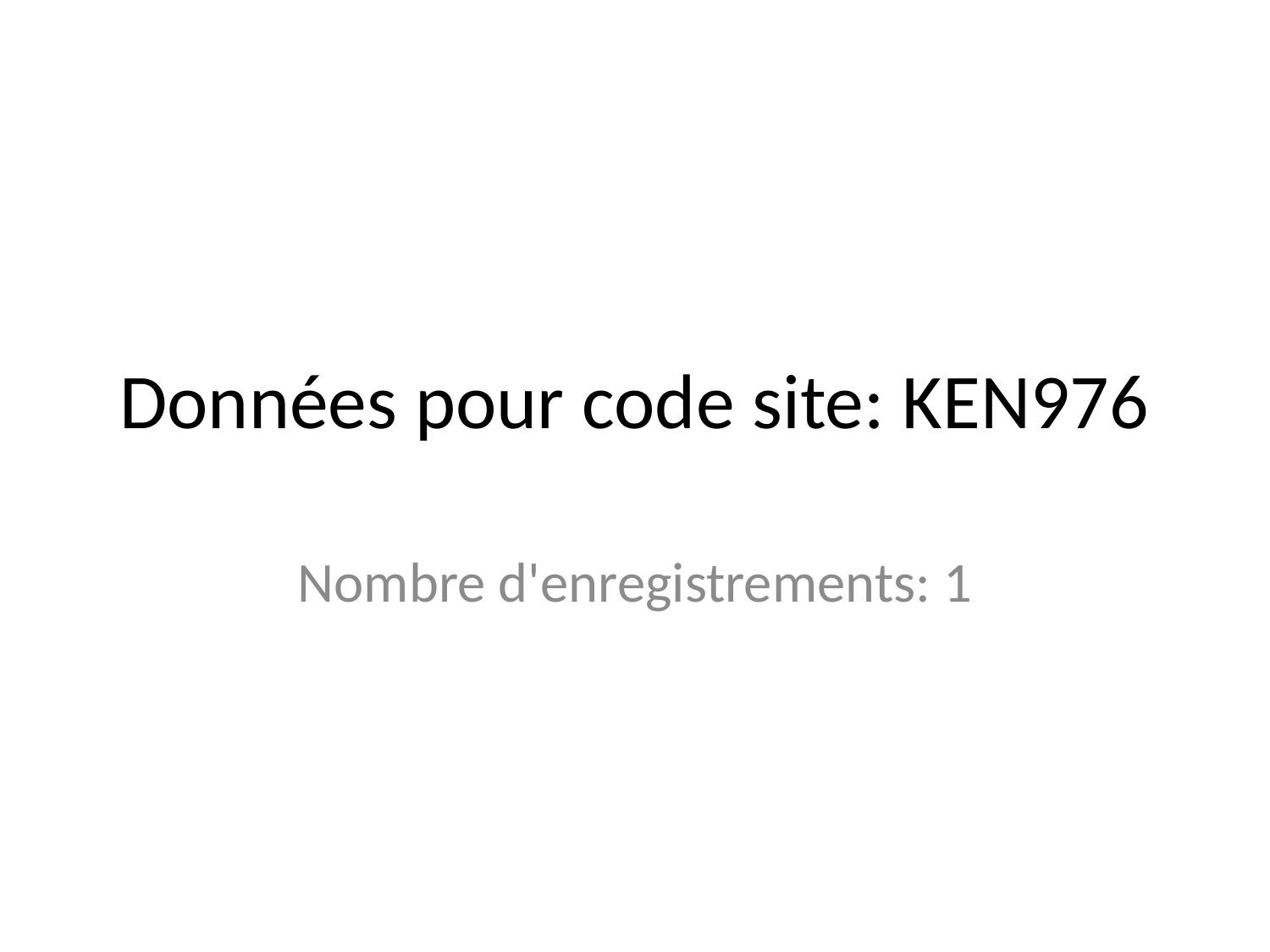

# Données pour code site: KEN976
Nombre d'enregistrements: 1